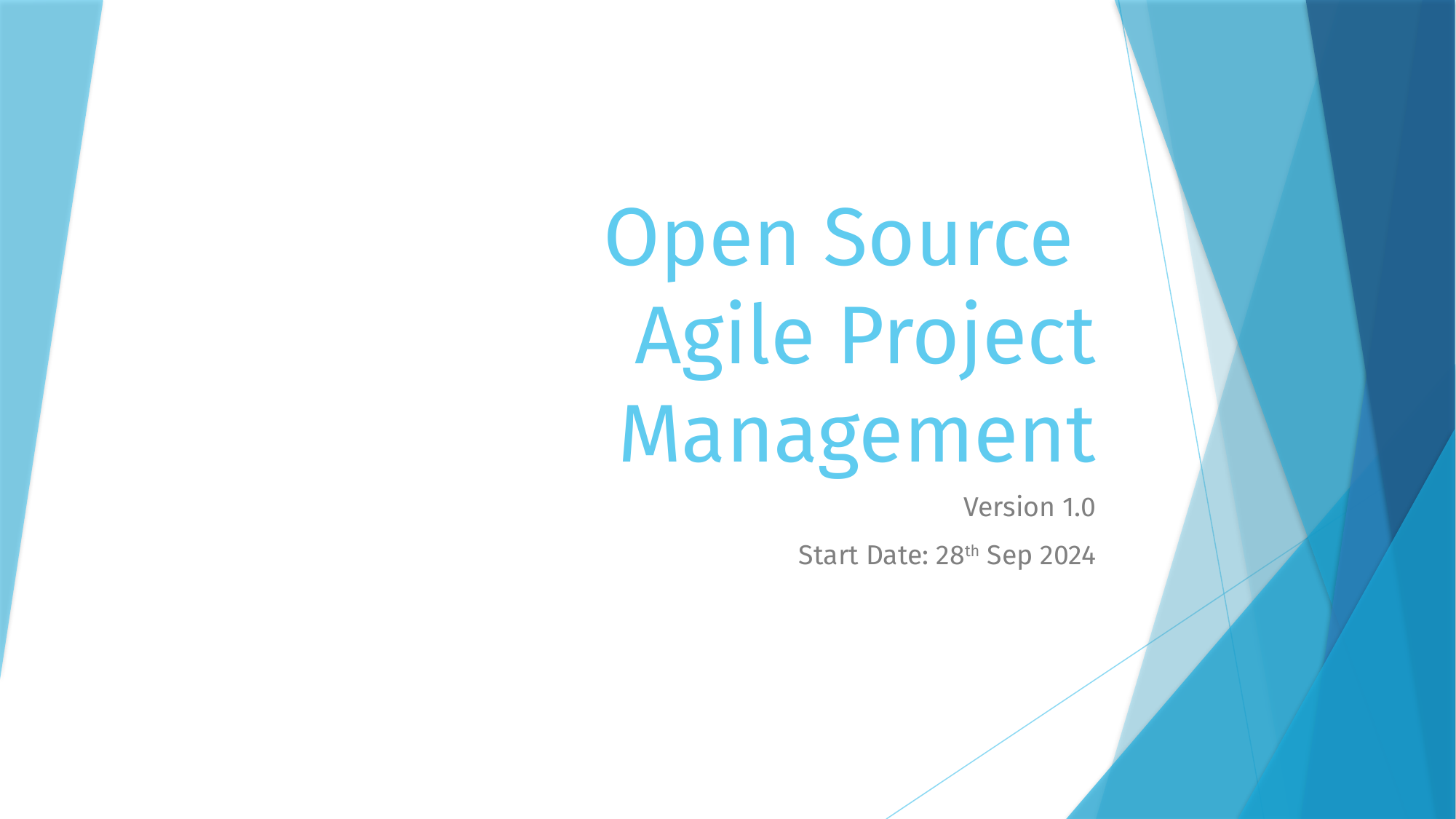

# Open Source Agile Project Management
Version 1.0
Start Date: 28th Sep 2024